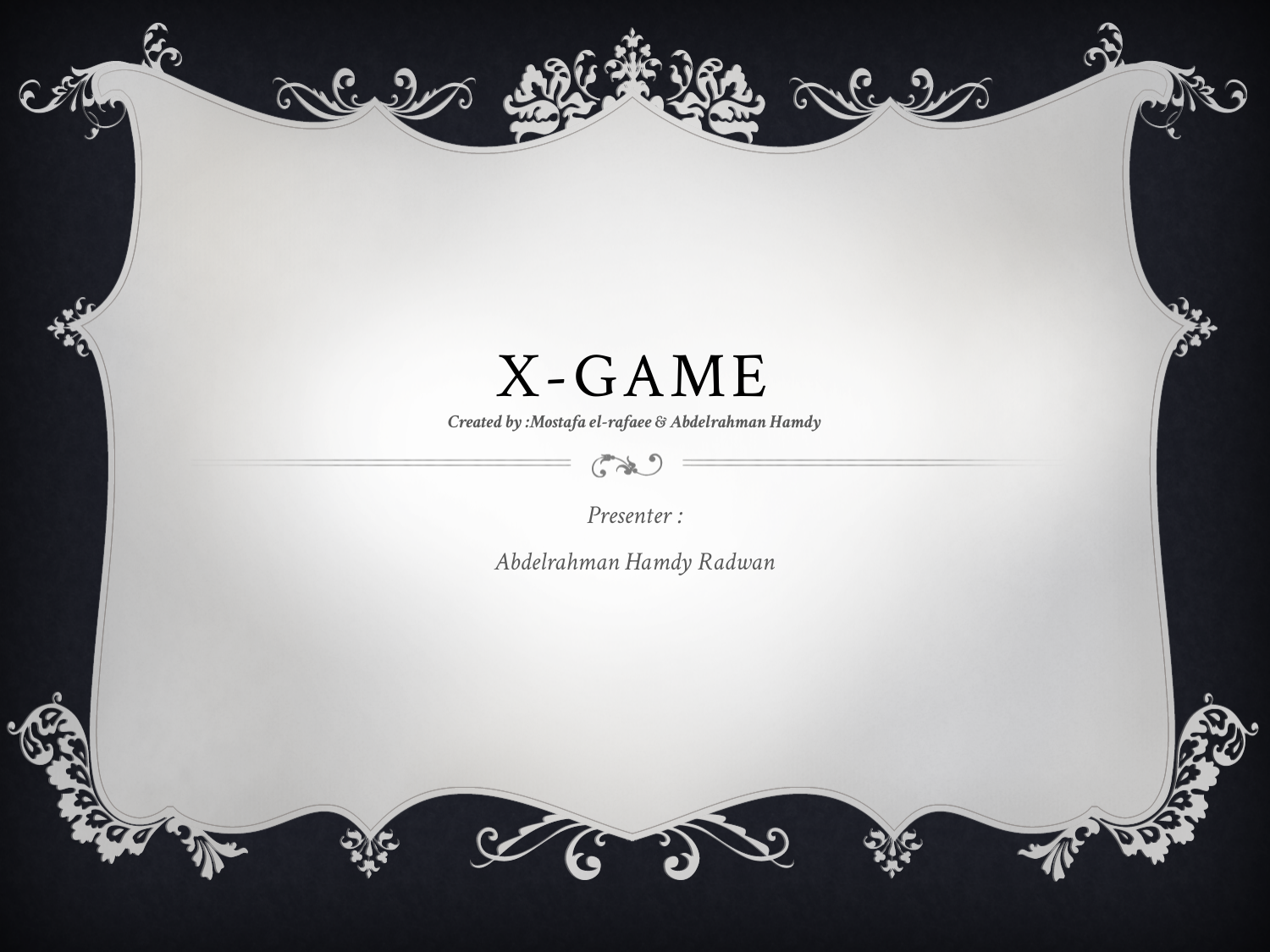

# X-game Created by :Mostafa el-rafaee & Abdelrahman Hamdy
Presenter :
Abdelrahman Hamdy Radwan